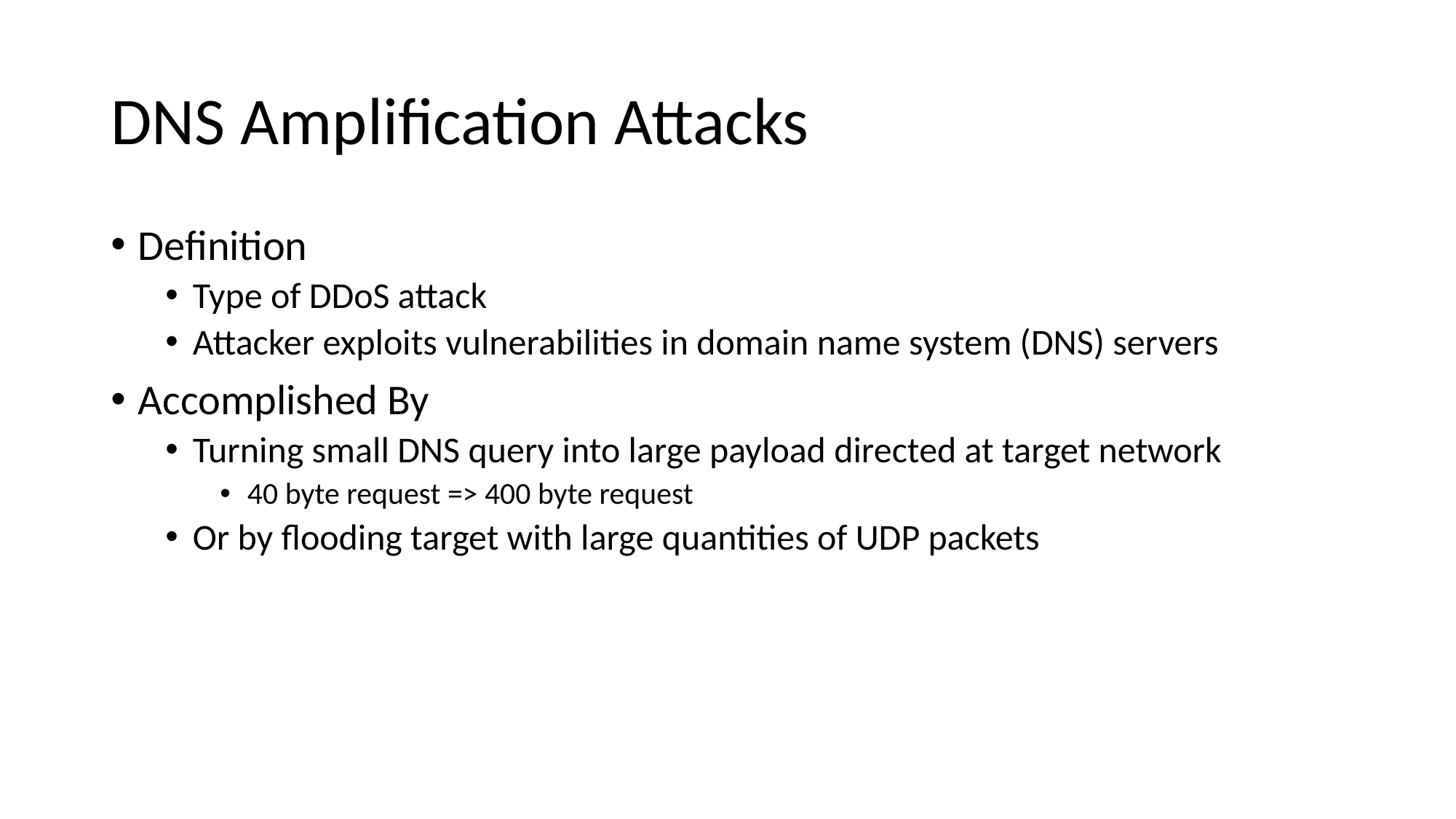

# DNS Amplification Attacks
Definition
Type of DDoS attack
Attacker exploits vulnerabilities in domain name system (DNS) servers
Accomplished By
Turning small DNS query into large payload directed at target network
40 byte request => 400 byte request
Or by flooding target with large quantities of UDP packets